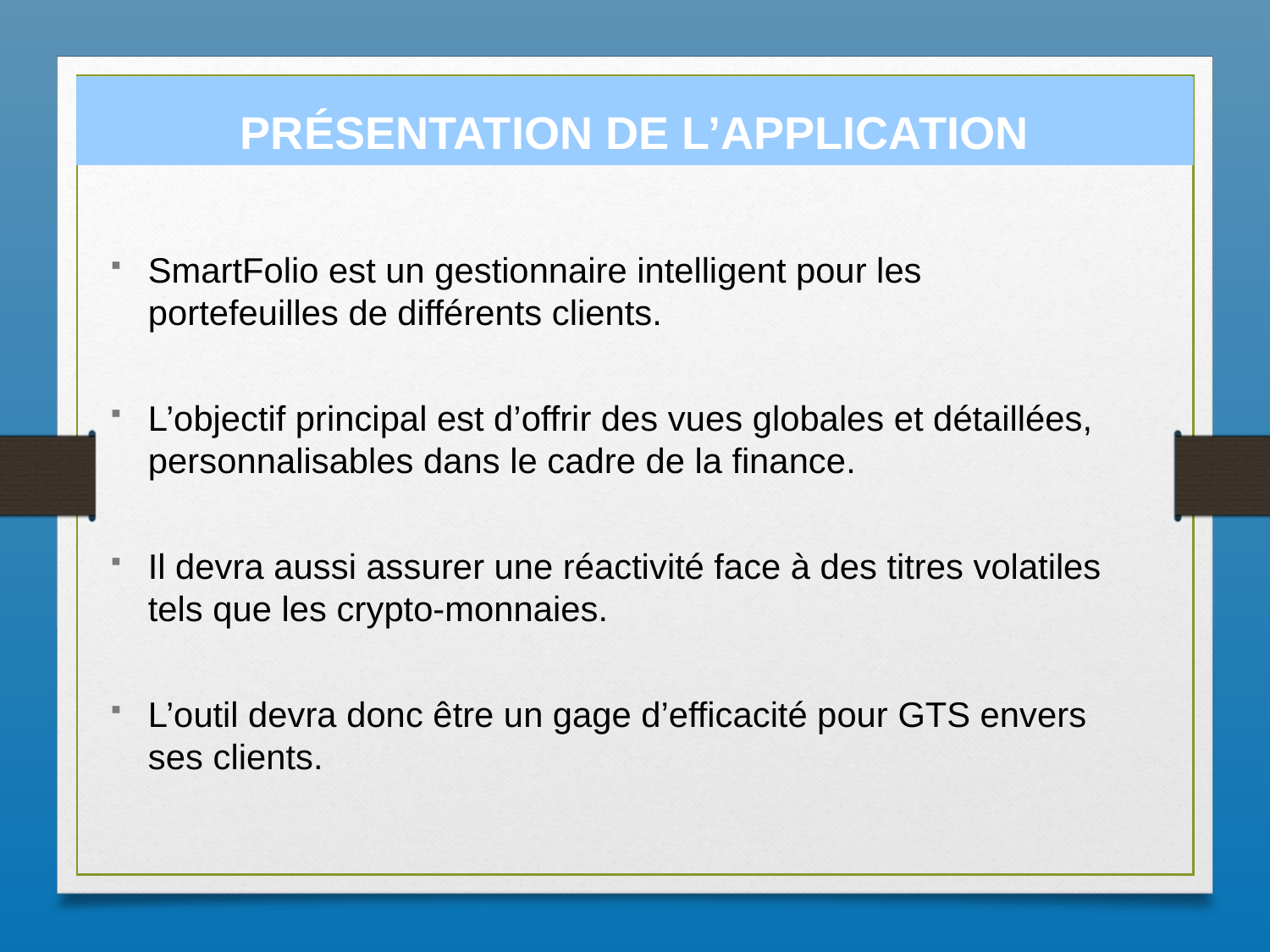

Présentation de l’application
SmartFolio est un gestionnaire intelligent pour les portefeuilles de différents clients.

L’objectif principal est d’offrir des vues globales et détaillées, personnalisables dans le cadre de la finance.

Il devra aussi assurer une réactivité face à des titres volatiles tels que les crypto-monnaies.

L’outil devra donc être un gage d’efficacité pour GTS envers ses clients.